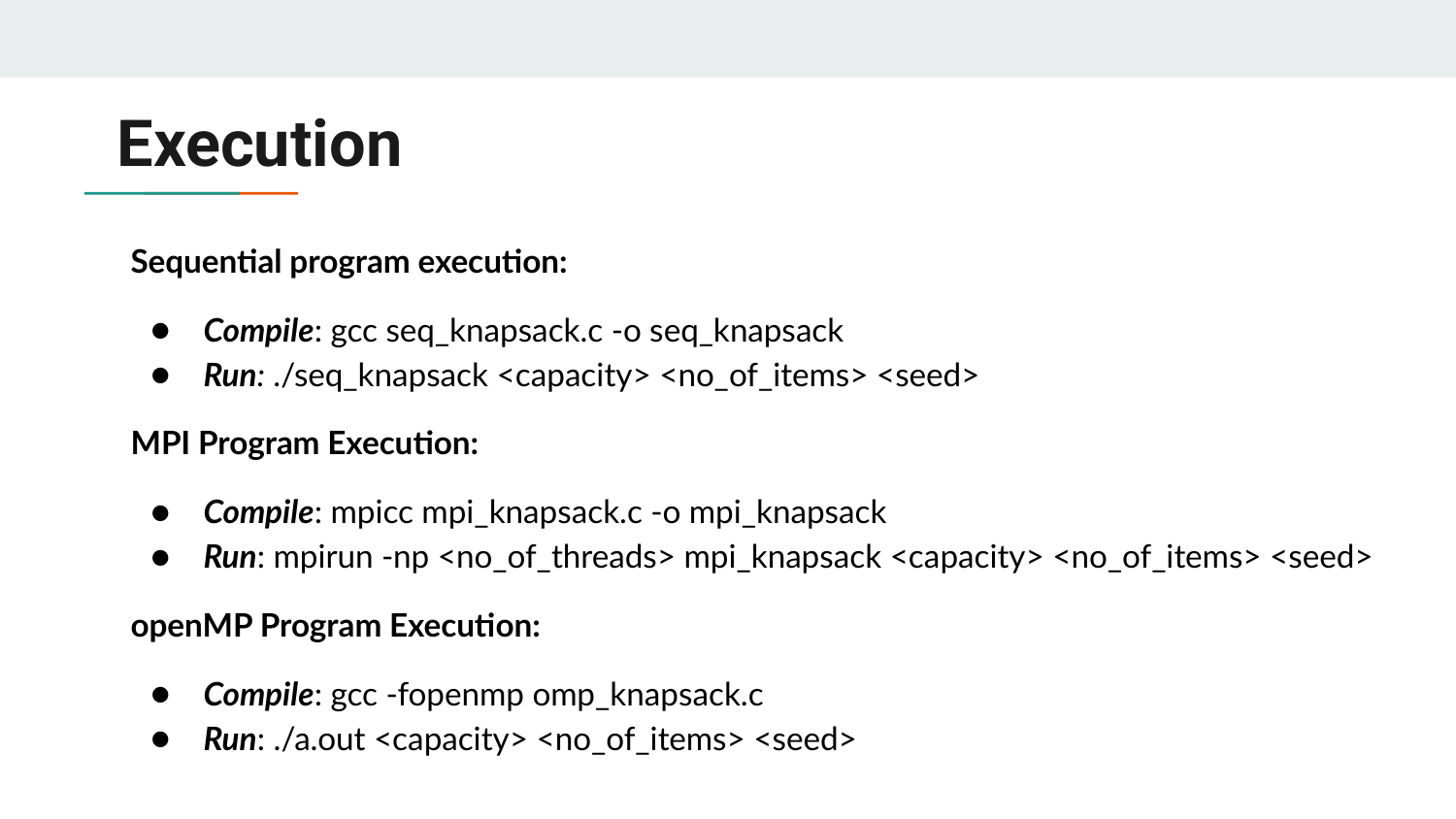

# Execution
Sequential program execution:
Compile: gcc seq_knapsack.c -o seq_knapsack
Run: ./seq_knapsack <capacity> <no_of_items> <seed>
MPI Program Execution:
Compile: mpicc mpi_knapsack.c -o mpi_knapsack
Run: mpirun -np <no_of_threads> mpi_knapsack <capacity> <no_of_items> <seed>
openMP Program Execution:
Compile: gcc -fopenmp omp_knapsack.c
Run: ./a.out <capacity> <no_of_items> <seed>